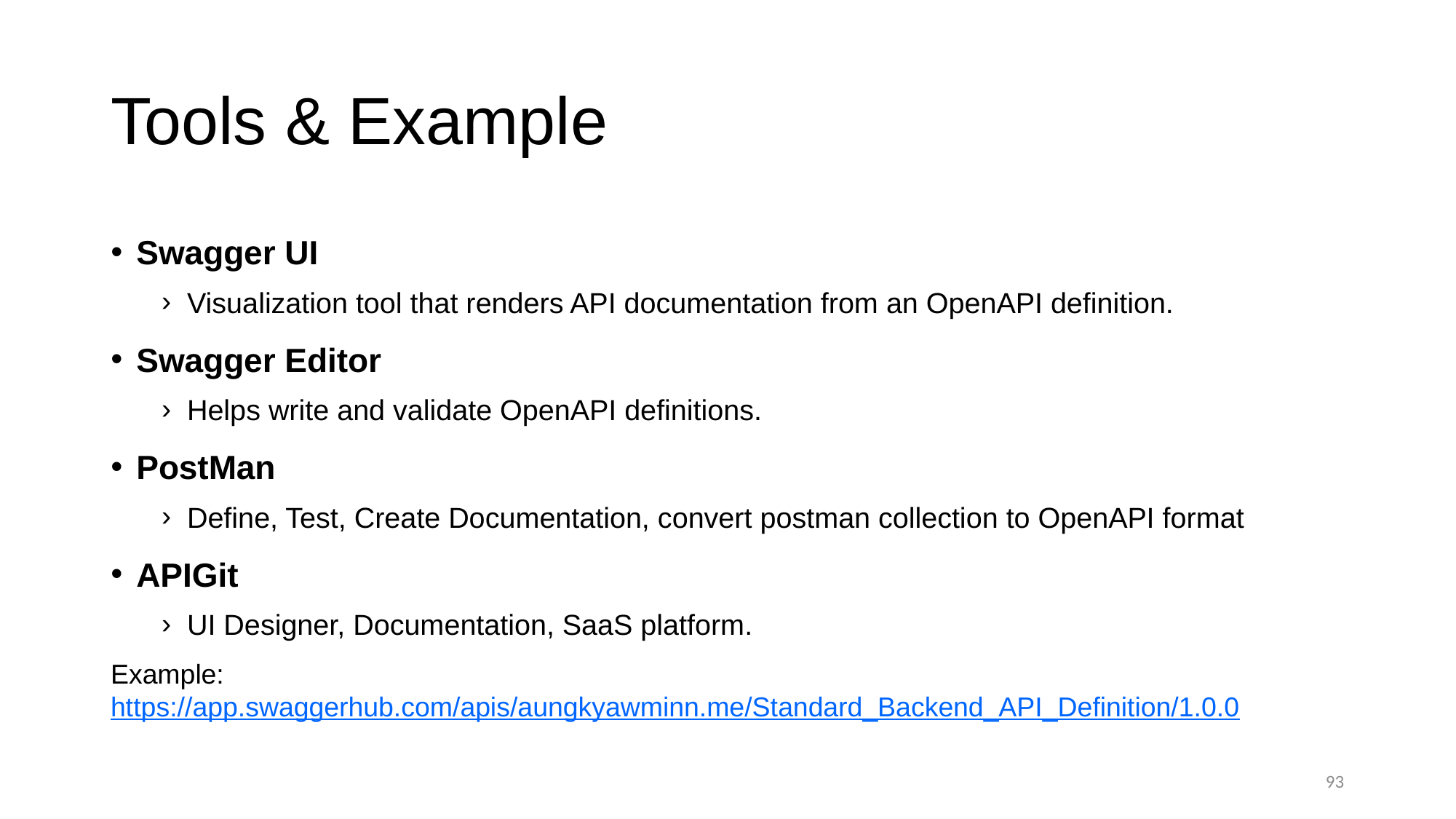

# Tools & Example
Swagger UI
Visualization tool that renders API documentation from an OpenAPI definition.
Swagger Editor
Helps write and validate OpenAPI definitions.
PostMan
Define, Test, Create Documentation, convert postman collection to OpenAPI format
APIGit
UI Designer, Documentation, SaaS platform.
Example:
https://app.swaggerhub.com/apis/aungkyawminn.me/Standard_Backend_API_Definition/1.0.0

93